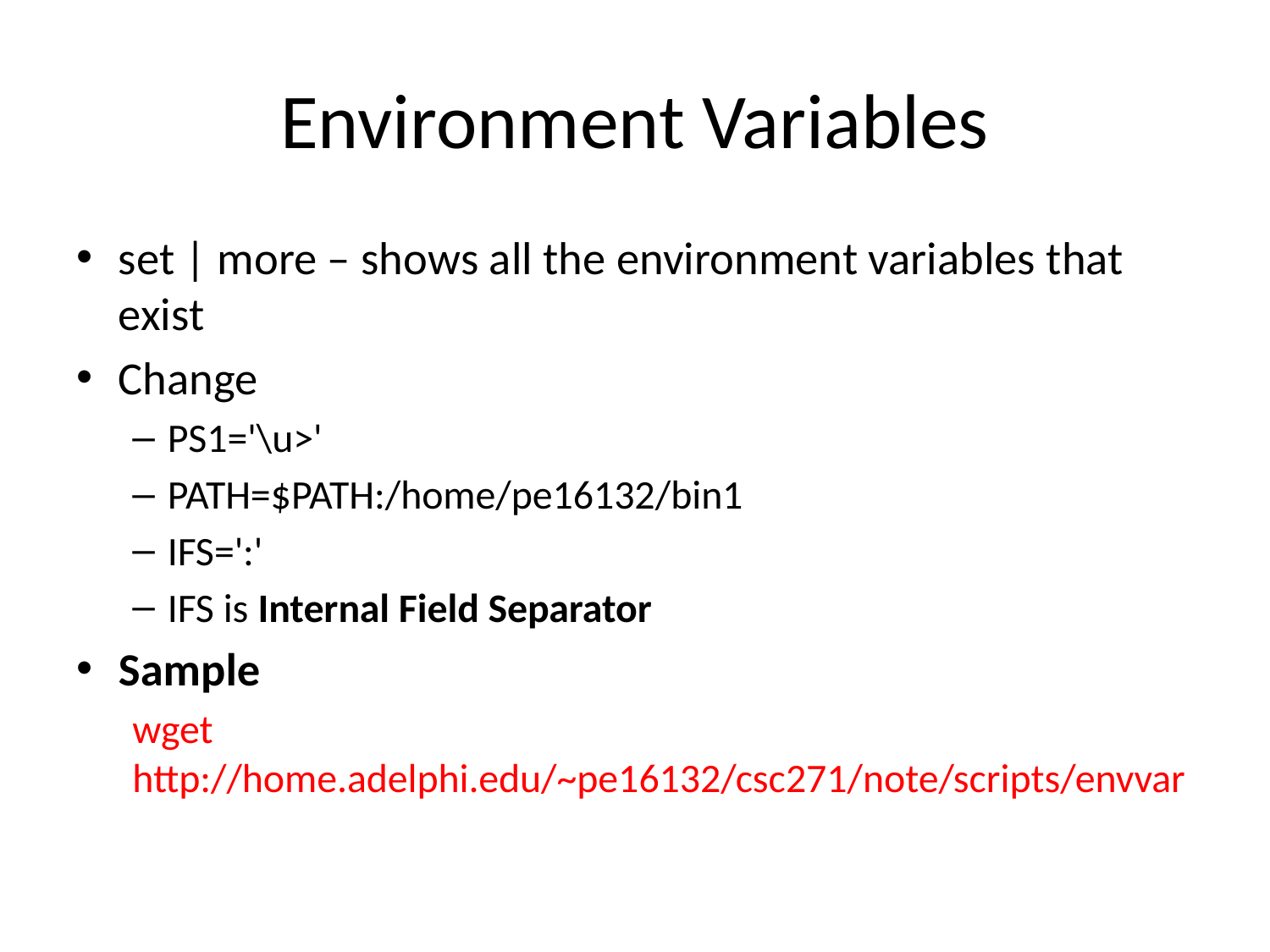

# Environment Variables
set | more – shows all the environment variables that exist
Change
PS1='\u>'
PATH=$PATH:/home/pe16132/bin1
IFS=':'
IFS is Internal Field Separator
Sample
wget http://home.adelphi.edu/~pe16132/csc271/note/scripts/envvar